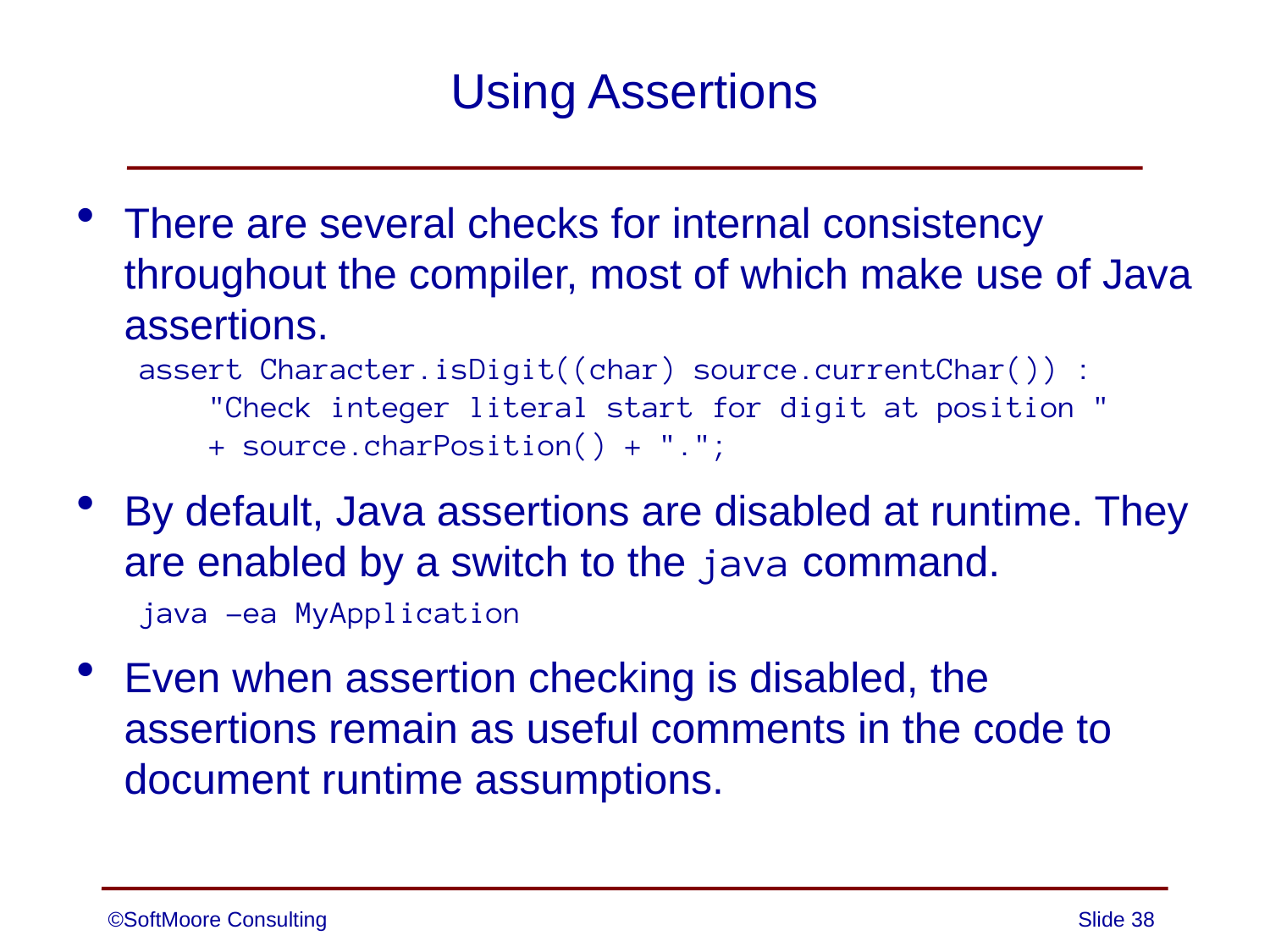

# Using Assertions
There are several checks for internal consistency throughout the compiler, most of which make use of Java assertions.
assert Character.isDigit((char) source.currentChar()) :
    "Check integer literal start for digit at position "
    + source.charPosition() + ".";
By default, Java assertions are disabled at runtime. They are enabled by a switch to the java command.
java -ea MyApplication
Even when assertion checking is disabled, the assertions remain as useful comments in the code to document runtime assumptions.
©SoftMoore Consulting
Slide 38